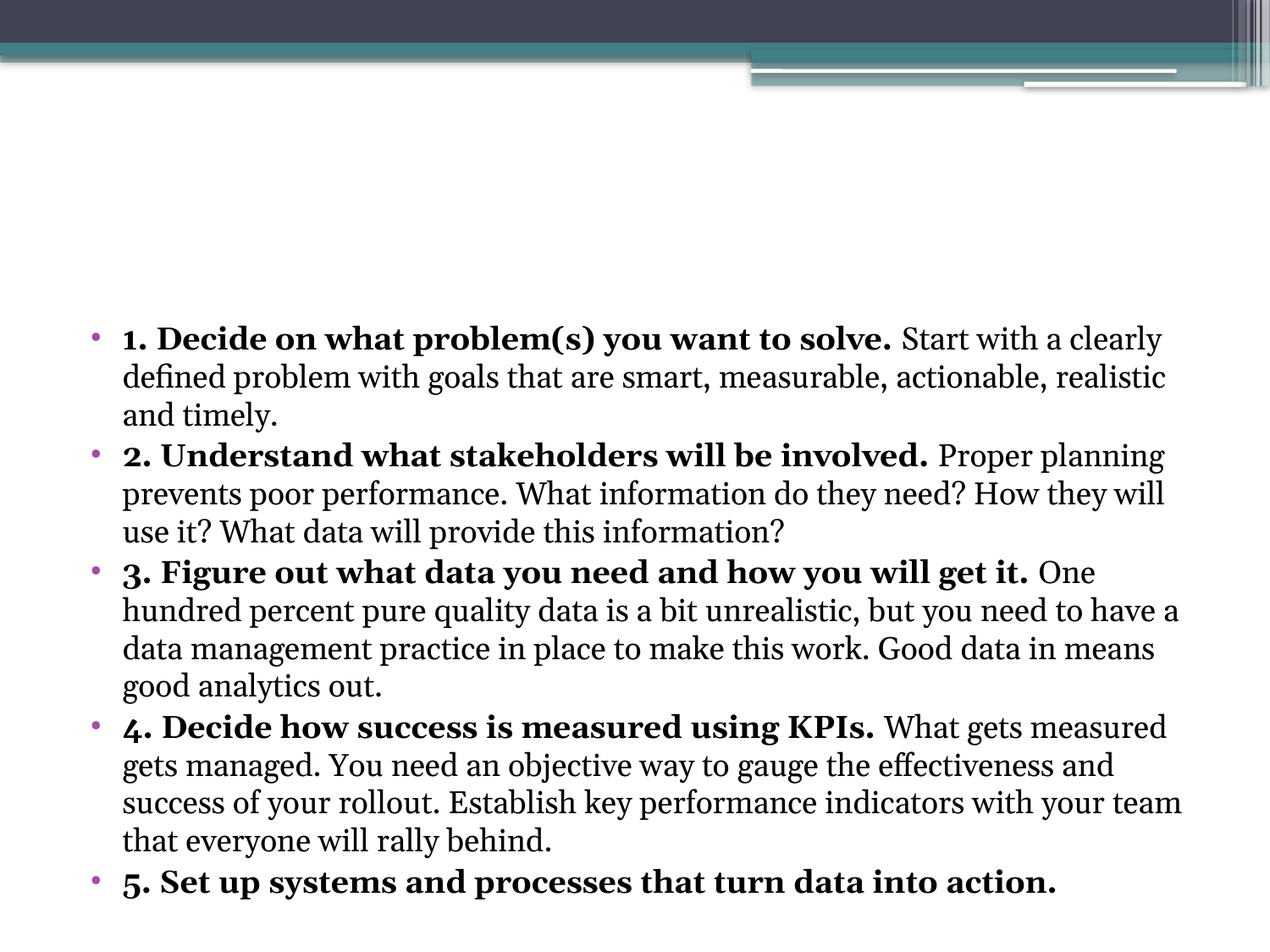

#
1. Decide on what problem(s) you want to solve. Start with a clearly defined problem with goals that are smart, measurable, actionable, realistic and timely.
2. Understand what stakeholders will be involved. Proper planning prevents poor performance. What information do they need? How they will use it? What data will provide this information?
3. Figure out what data you need and how you will get it. One hundred percent pure quality data is a bit unrealistic, but you need to have a data management practice in place to make this work. Good data in means good analytics out.
4. Decide how success is measured using KPIs. What gets measured gets managed. You need an objective way to gauge the effectiveness and success of your rollout. Establish key performance indicators with your team that everyone will rally behind.
5. Set up systems and processes that turn data into action.